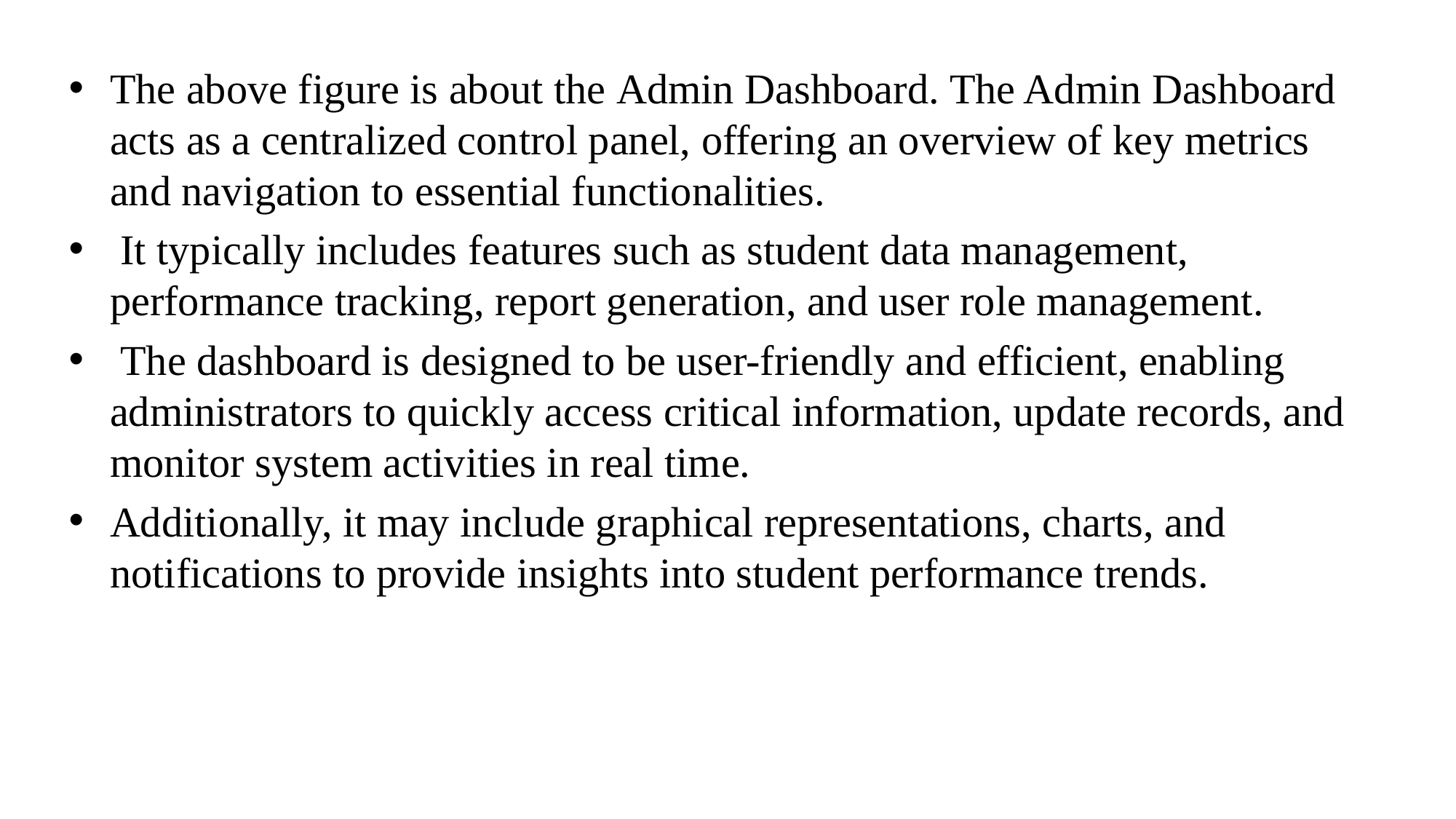

The above figure is about the Admin Dashboard. The Admin Dashboard acts as a centralized control panel, offering an overview of key metrics and navigation to essential functionalities.
 It typically includes features such as student data management, performance tracking, report generation, and user role management.
 The dashboard is designed to be user-friendly and efficient, enabling administrators to quickly access critical information, update records, and monitor system activities in real time.
Additionally, it may include graphical representations, charts, and notifications to provide insights into student performance trends.